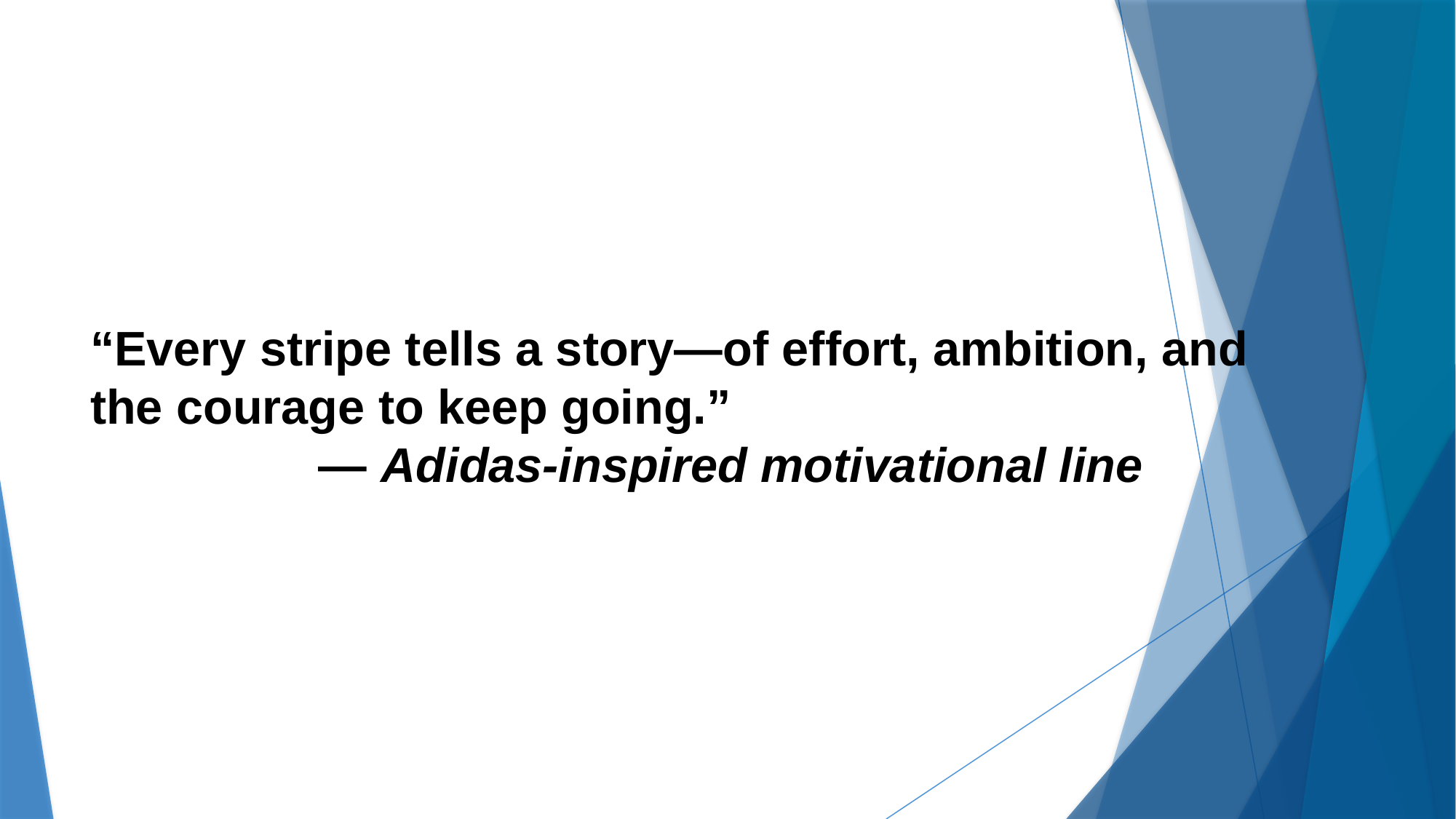

“Every stripe tells a story—of effort, ambition, and the courage to keep going.”
                 — Adidas-inspired motivational line